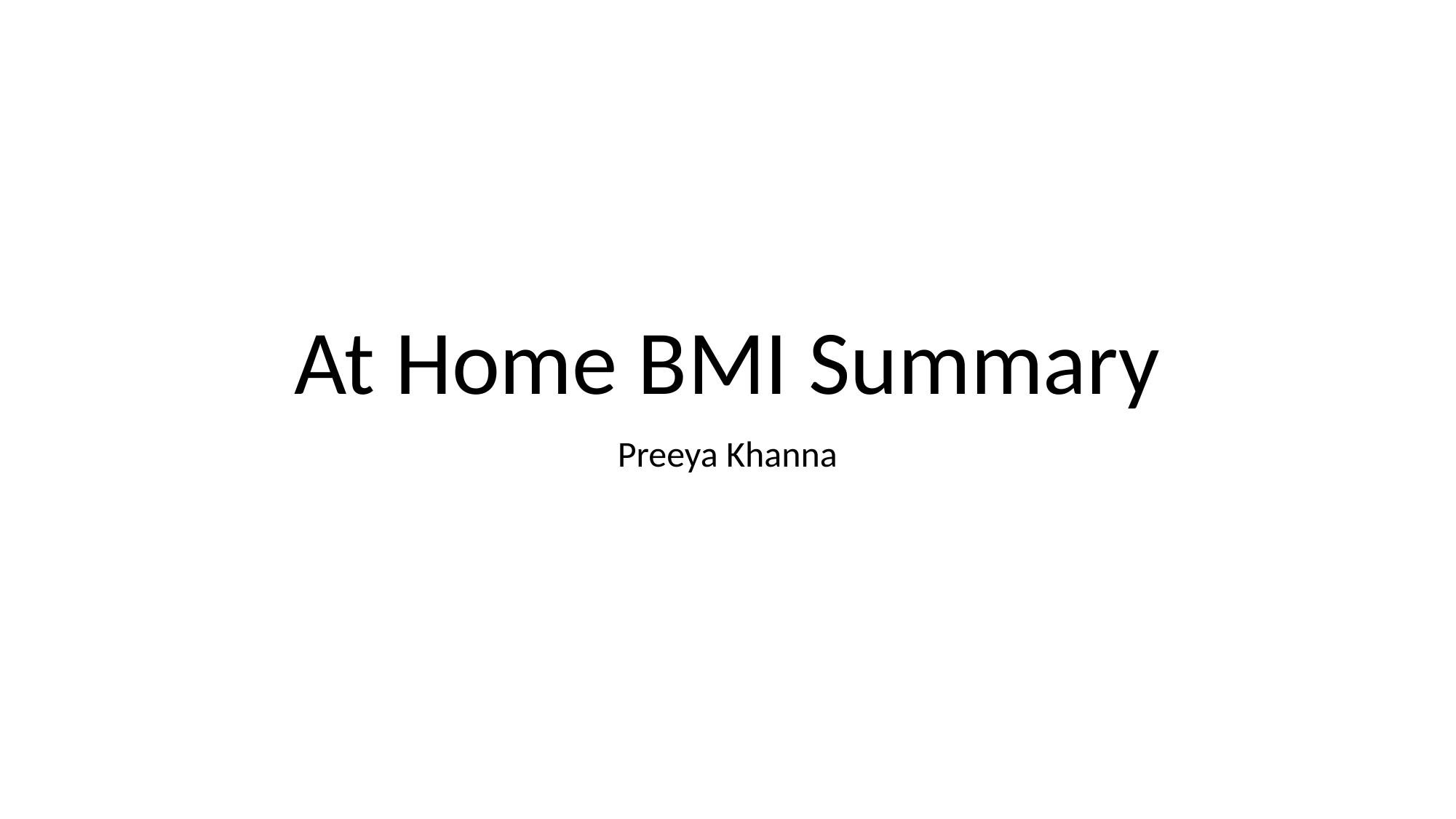

# At Home BMI Summary
Preeya Khanna